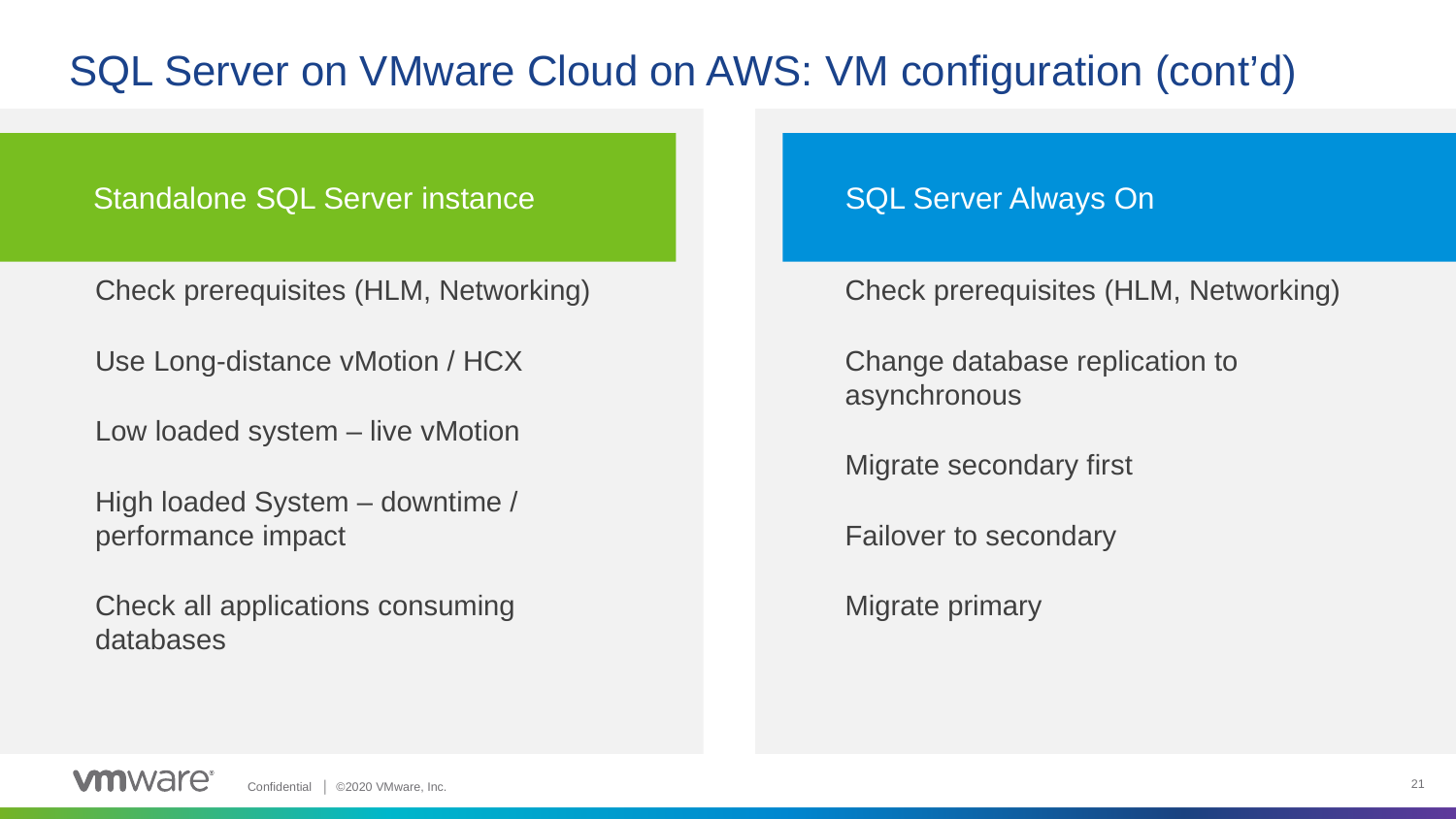

# SQL Server on VMware Cloud on AWS: VM configuration (cont’d)
Check prerequisites (HLM, Networking)
Use Long-distance vMotion / HCX
Low loaded system – live vMotion
High loaded System – downtime / performance impact
Check all applications consuming databases

Check prerequisites (HLM, Networking)
Change database replication to asynchronous
Migrate secondary first
Failover to secondary
Migrate primary
Standalone SQL Server instance
SQL Server Always On